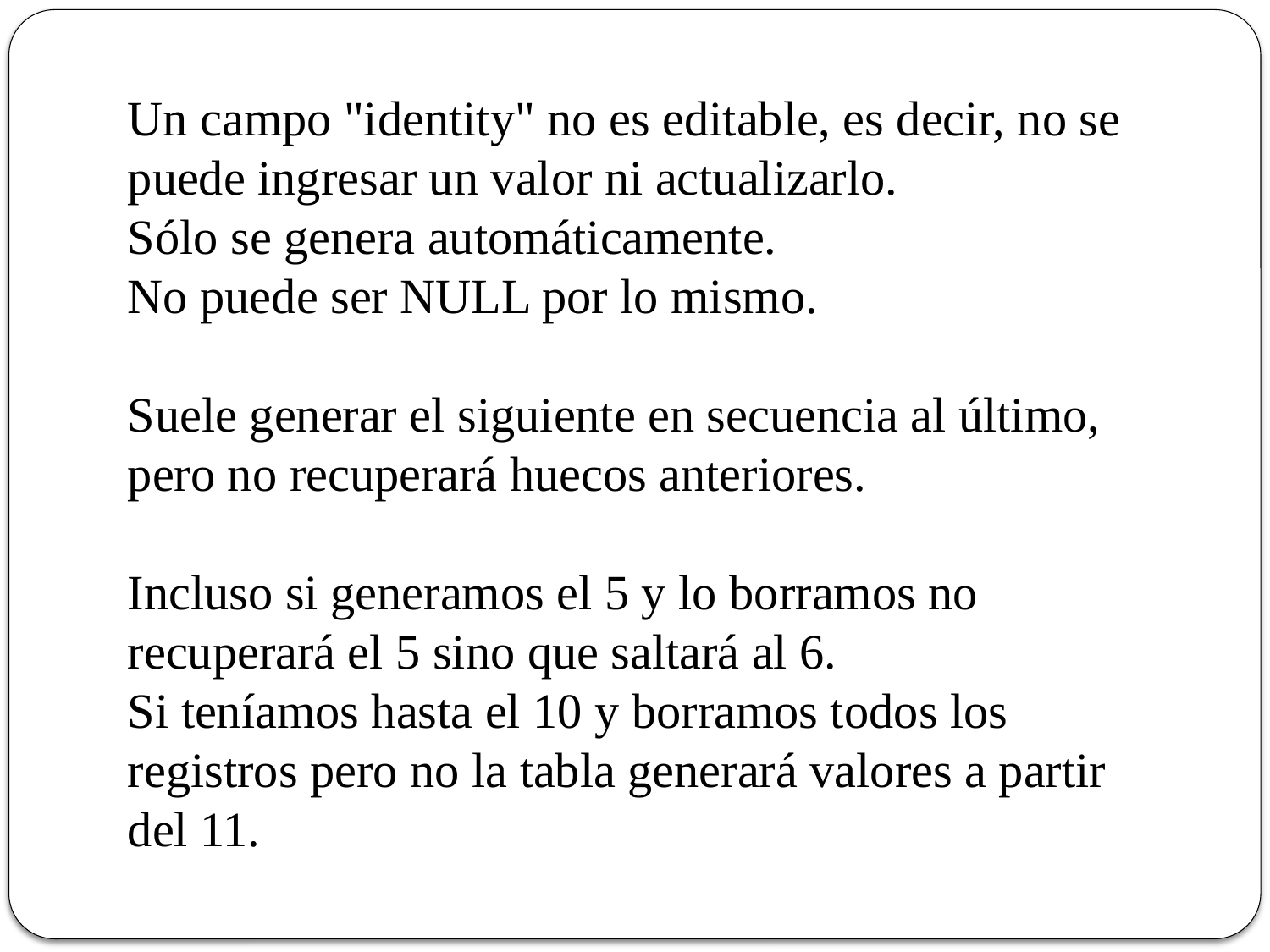

Un campo "identity" no es editable, es decir, no se puede ingresar un valor ni actualizarlo.
Sólo se genera automáticamente.
No puede ser NULL por lo mismo.

Suele generar el siguiente en secuencia al último, pero no recuperará huecos anteriores.

Incluso si generamos el 5 y lo borramos no recuperará el 5 sino que saltará al 6.
Si teníamos hasta el 10 y borramos todos los registros pero no la tabla generará valores a partir del 11.